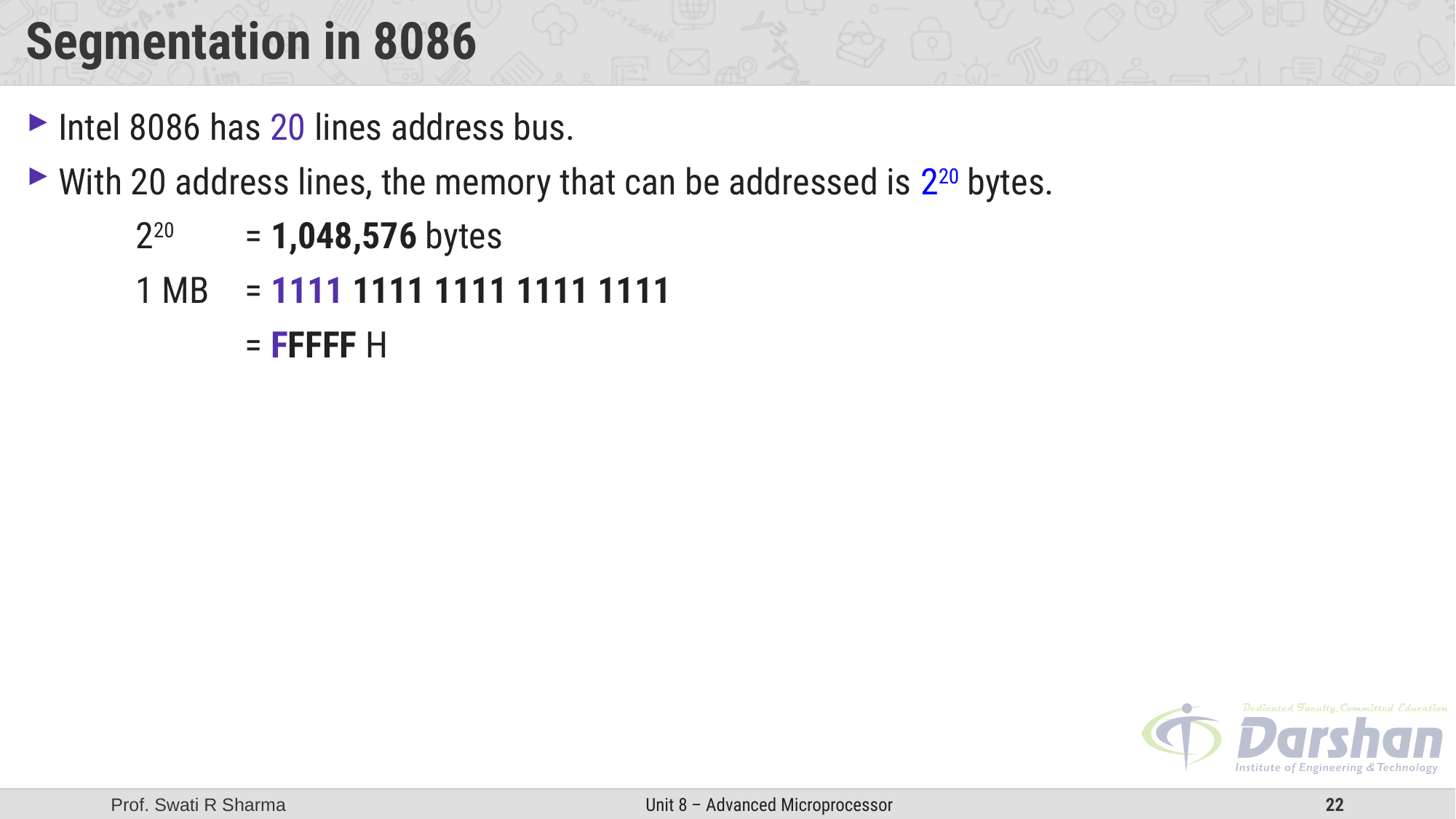

# Segmentation in 8086
Intel 8086 has 20 lines address bus.
With 20 address lines, the memory that can be addressed is 220 bytes.
	220 	= 1,048,576 bytes
	1 MB 	= 1111 1111 1111 1111 1111
	          	= FFFFF H